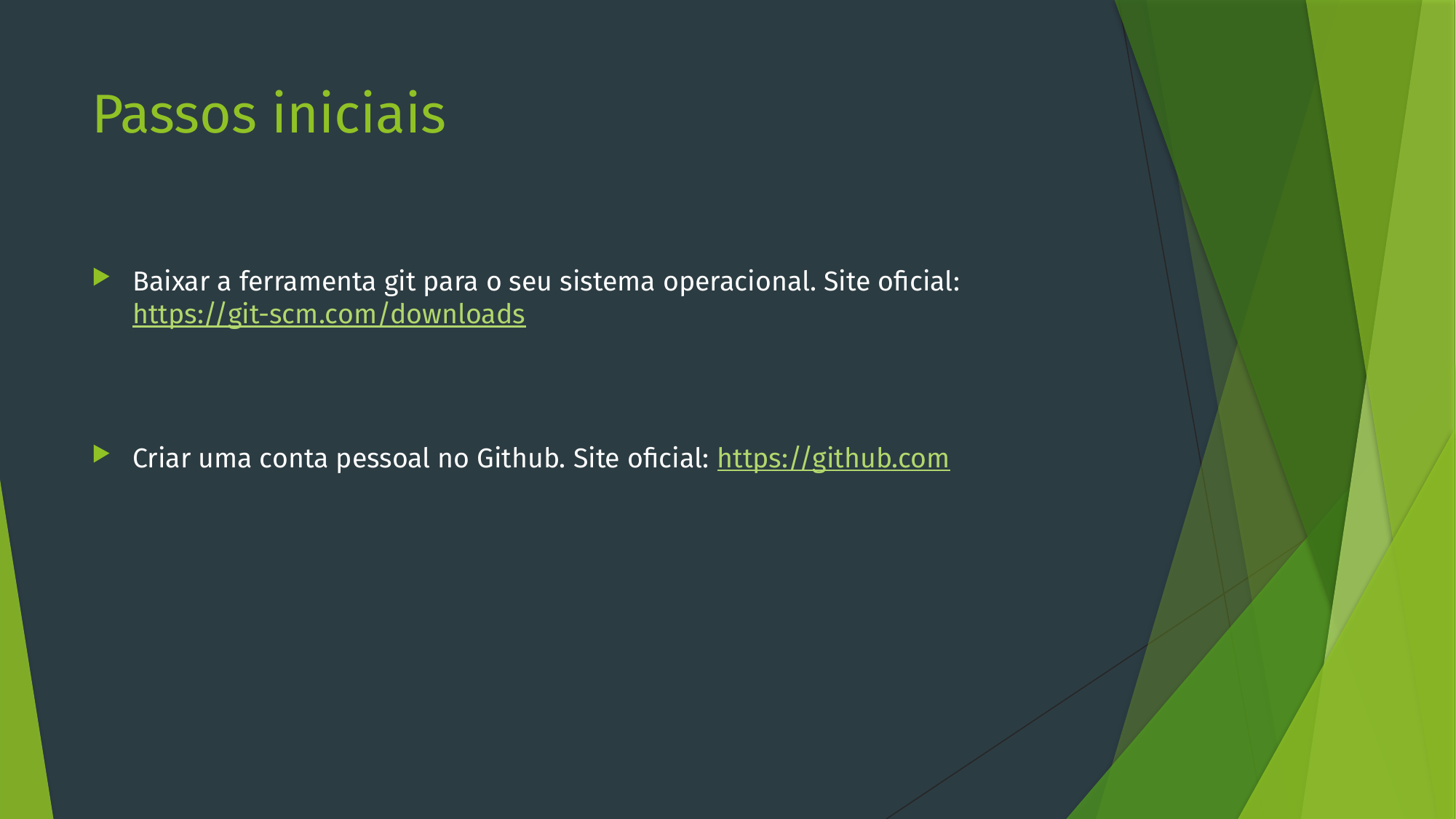

# Passos iniciais
Baixar a ferramenta git para o seu sistema operacional. Site oficial: https://git-scm.com/downloads

Criar uma conta pessoal no Github. Site oficial: https://github.com